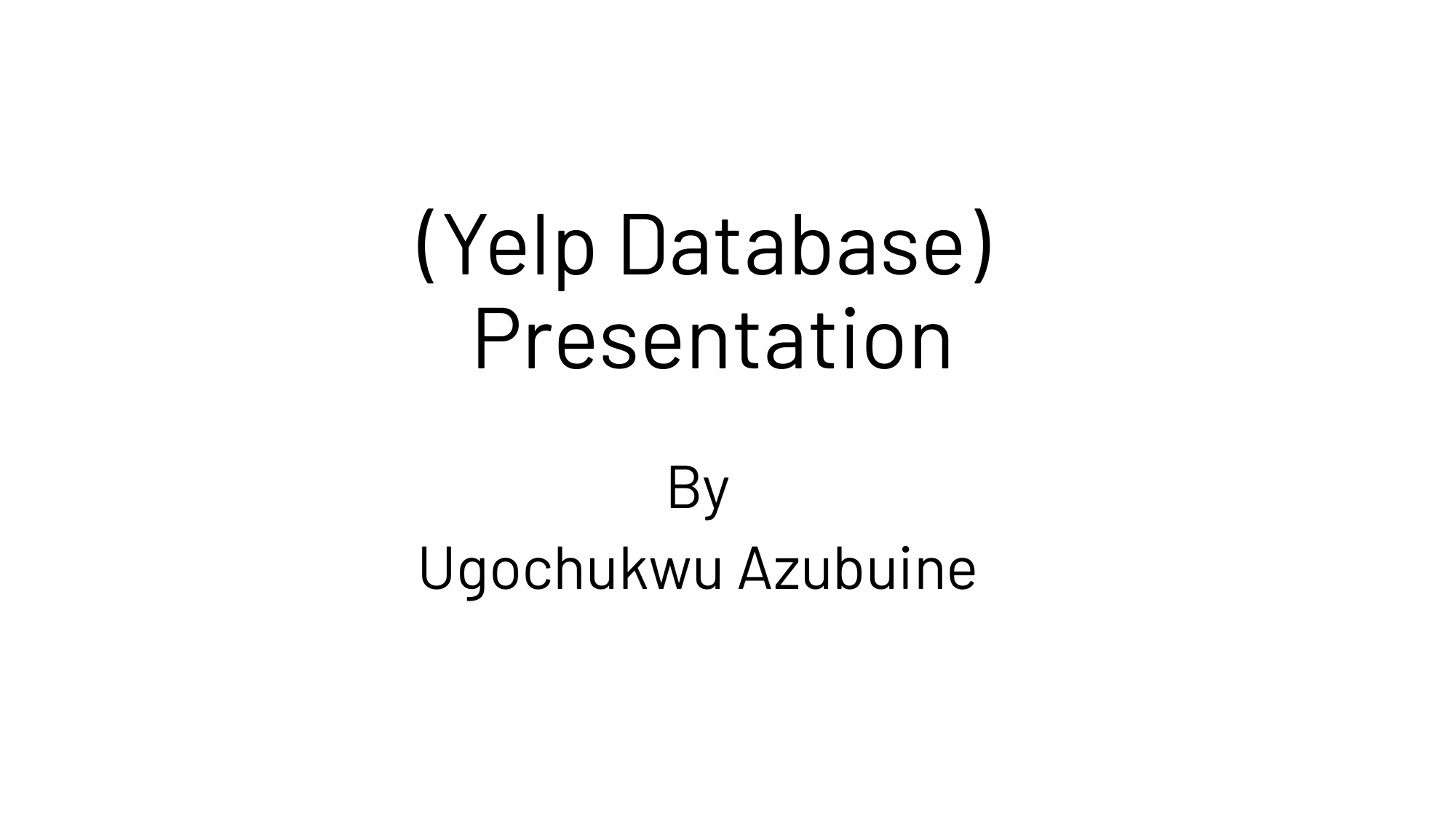

# (Yelp Database) Presentation
By
Ugochukwu Azubuine